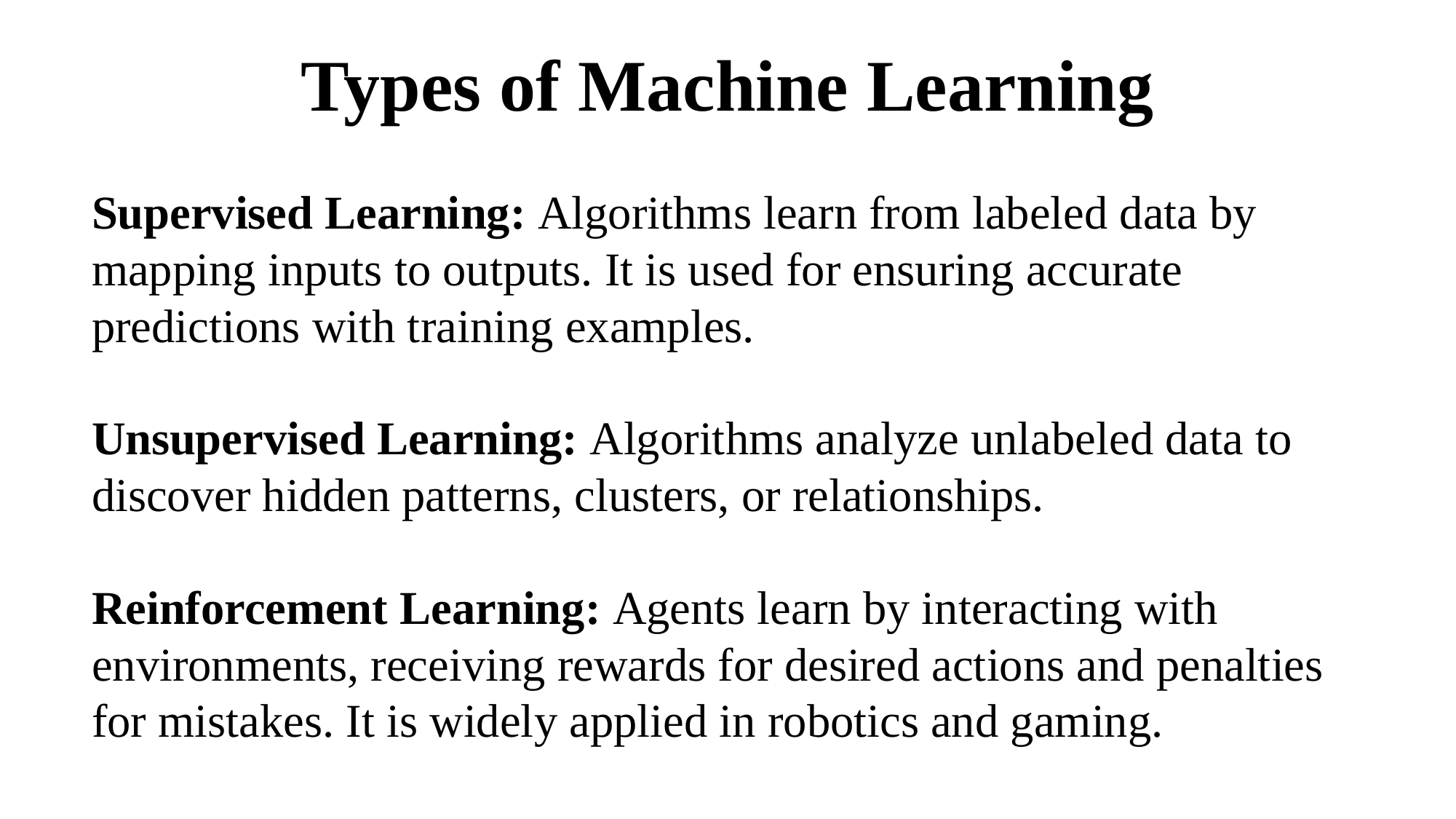

# Types of Machine Learning
Supervised Learning: Algorithms learn from labeled data by mapping inputs to outputs. It is used for ensuring accurate predictions with training examples.

Unsupervised Learning: Algorithms analyze unlabeled data to discover hidden patterns, clusters, or relationships.

Reinforcement Learning: Agents learn by interacting with environments, receiving rewards for desired actions and penalties for mistakes. It is widely applied in robotics and gaming.